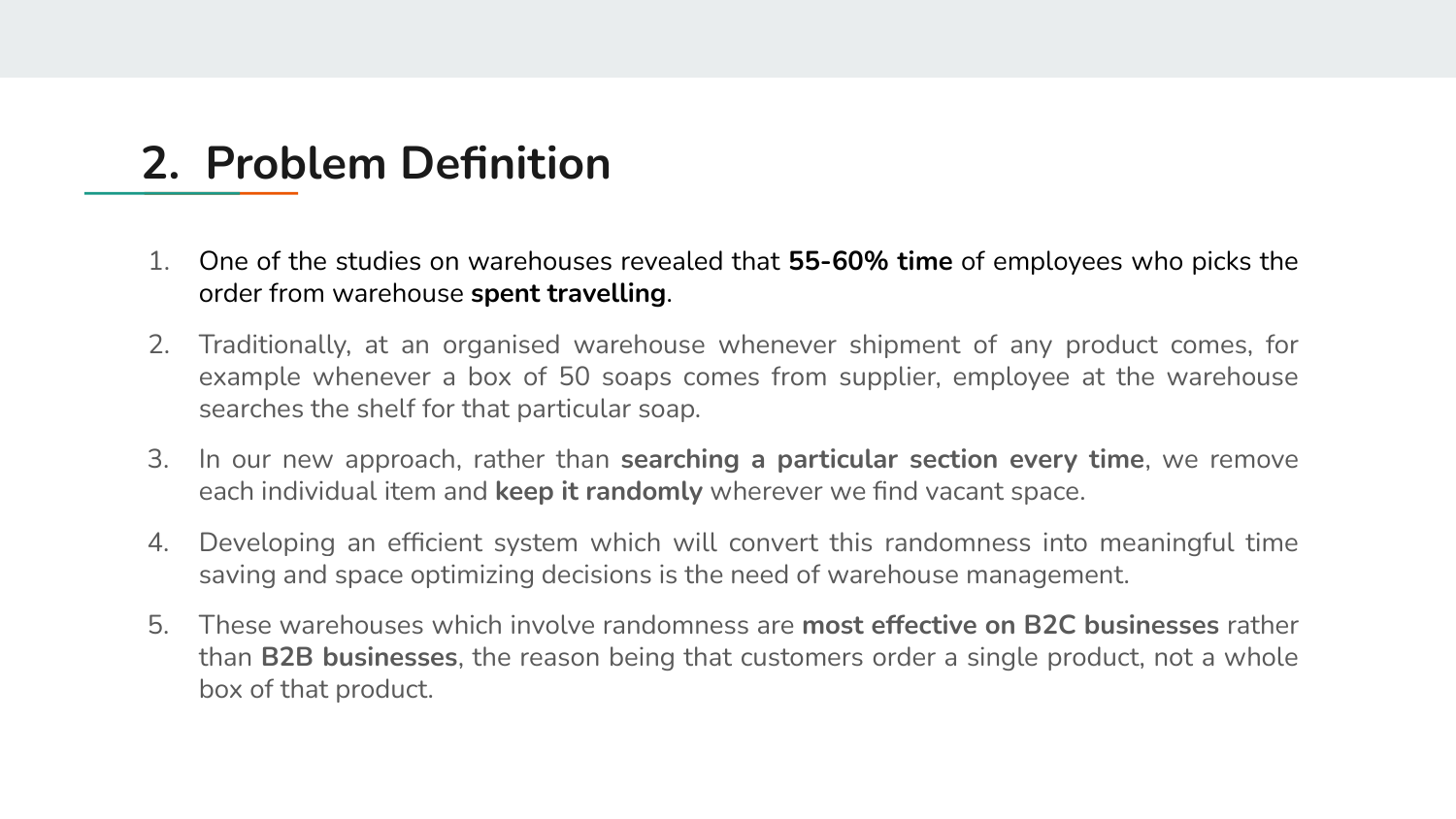

# 2.  Problem Definition
One of the studies on warehouses revealed that 55-60% time of employees who picks the order from warehouse spent travelling.
Traditionally, at an organised warehouse whenever shipment of any product comes, for example whenever a box of 50 soaps comes from supplier, employee at the warehouse searches the shelf for that particular soap.
In our new approach, rather than searching a particular section every time, we remove each individual item and keep it randomly wherever we find vacant space.
Developing an efficient system which will convert this randomness into meaningful time saving and space optimizing decisions is the need of warehouse management.
These warehouses which involve randomness are most effective on B2C businesses rather than B2B businesses, the reason being that customers order a single product, not a whole box of that product.